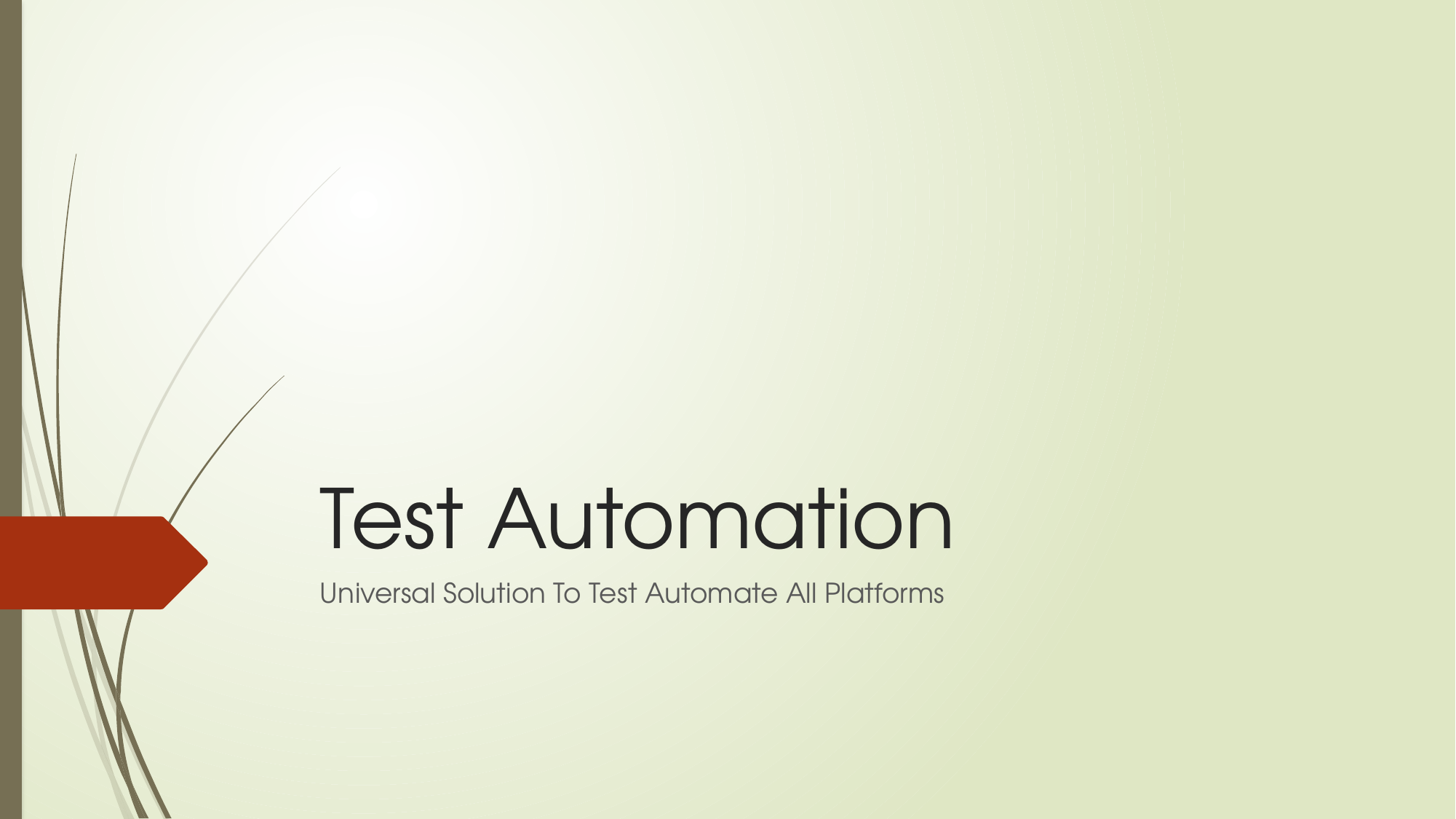

# Test Automation
Universal Solution To Test Automate All Platforms